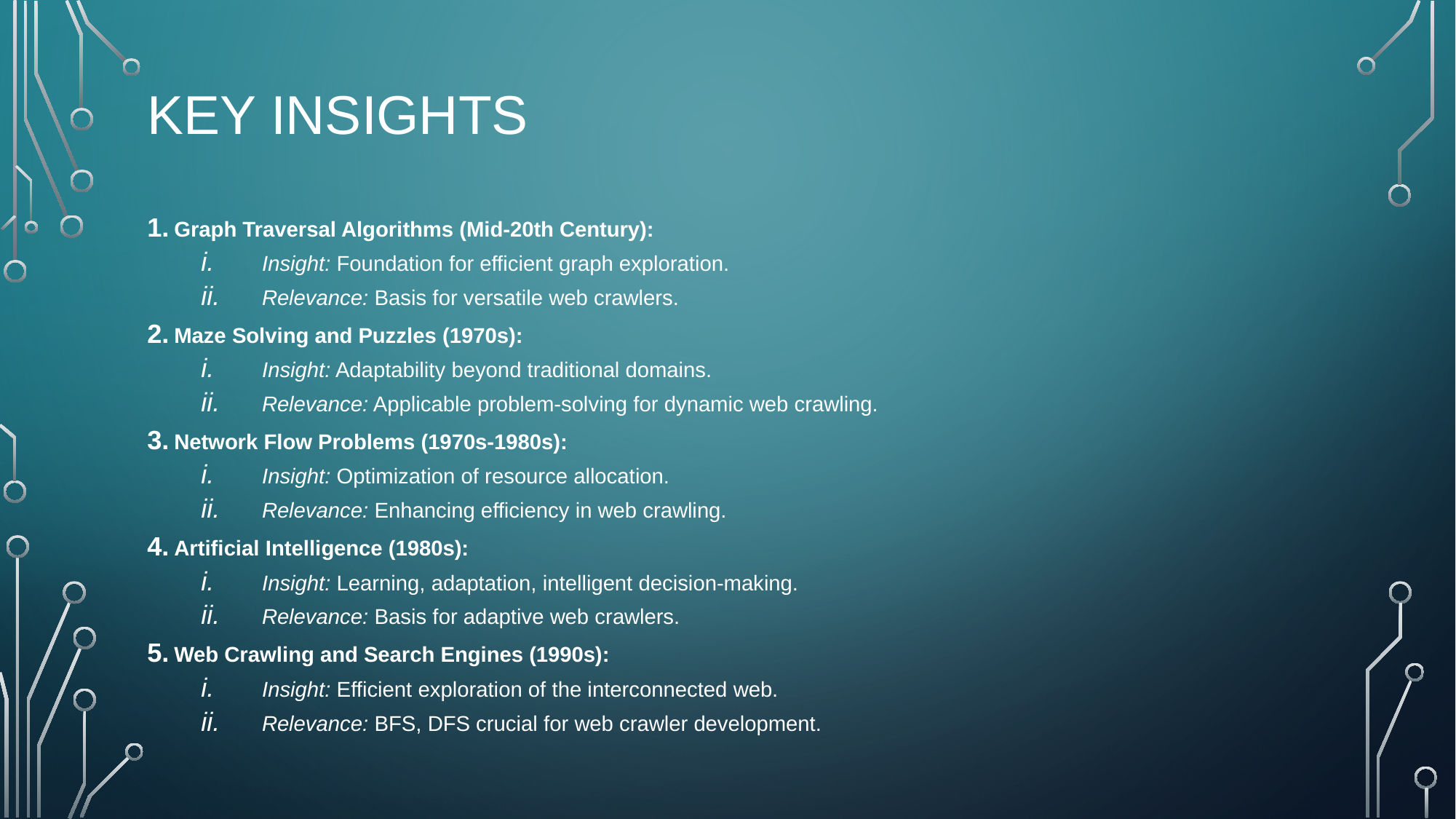

# Key Insights
Graph Traversal Algorithms (Mid-20th Century):
Insight: Foundation for efficient graph exploration.
Relevance: Basis for versatile web crawlers.
Maze Solving and Puzzles (1970s):
Insight: Adaptability beyond traditional domains.
Relevance: Applicable problem-solving for dynamic web crawling.
Network Flow Problems (1970s-1980s):
Insight: Optimization of resource allocation.
Relevance: Enhancing efficiency in web crawling.
Artificial Intelligence (1980s):
Insight: Learning, adaptation, intelligent decision-making.
Relevance: Basis for adaptive web crawlers.
Web Crawling and Search Engines (1990s):
Insight: Efficient exploration of the interconnected web.
Relevance: BFS, DFS crucial for web crawler development.